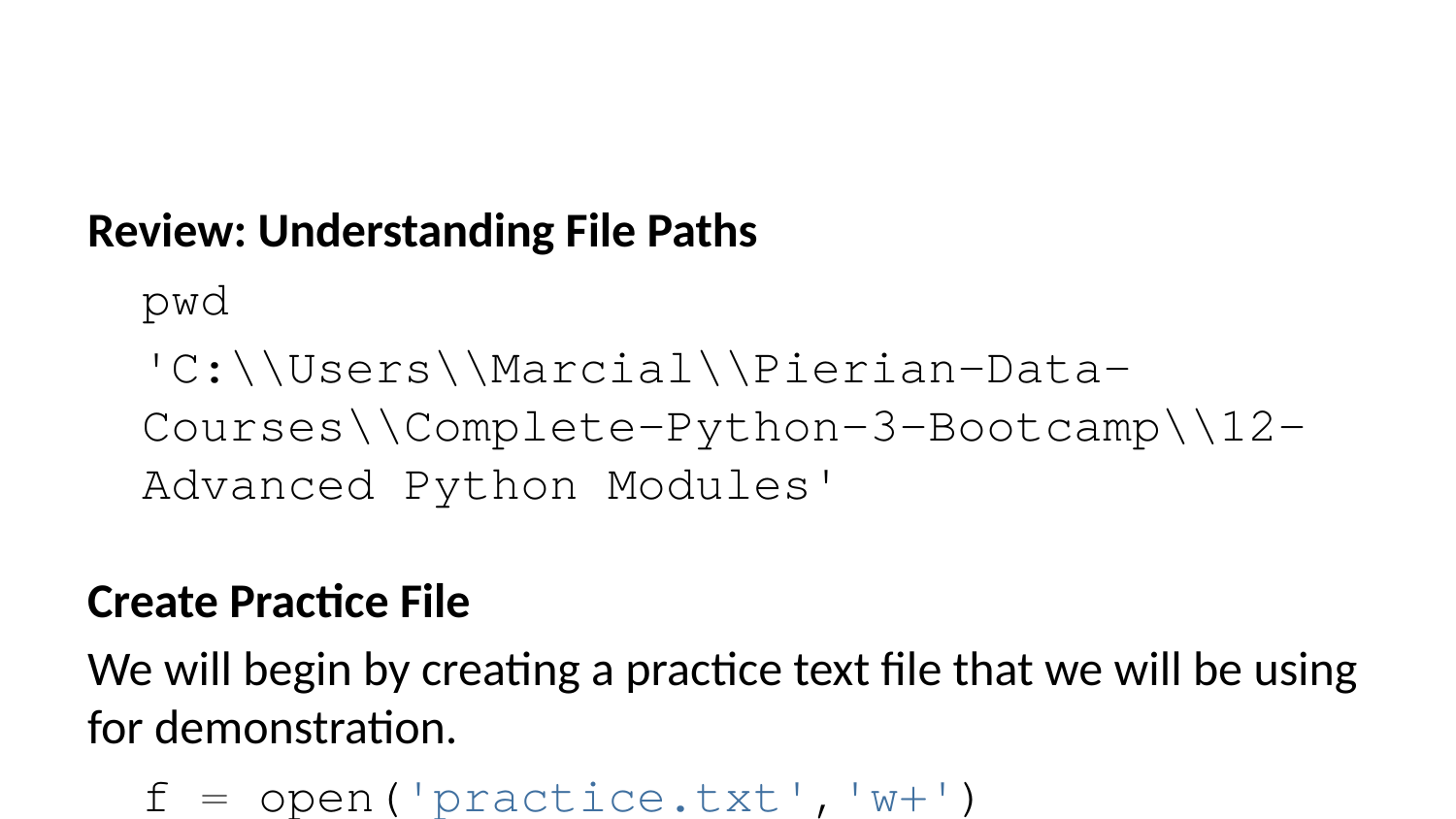

Review: Understanding File Paths
pwd
'C:\\Users\\Marcial\\Pierian-Data-Courses\\Complete-Python-3-Bootcamp\\12-Advanced Python Modules'
Create Practice File
We will begin by creating a practice text file that we will be using for demonstration.
f = open('practice.txt','w+')
f.write('test')
f.close()
Getting Directories
Python has a built-in os module that allows us to use operating system dependent functionality.
You can get the current directory:
import os
os.getcwd()
'C:\\Users\\Marcial\\Pierian-Data-Courses\\Complete-Python-3-Bootcamp\\12-Advanced Python Modules'
Listing Files in a Directory
You can also use the os module to list directories.
# In your current directory os.listdir()
['.ipynb_checkpoints',
 '00-Collections-Module.ipynb',
 '01-Datetime-Module.ipynb',
 '01-Opening-and-Reading-Files.ipynb',
 '02-Math-and-Random-Module.ipynb',
 '03-Python Debugger (pdb).ipynb',
 '04-Timing your code - timeit.ipynb',
 '05-Overview-of-Regular-Expressions.ipynb',
 '06-Unzipping-and-Zipping-Files.ipynb',
 '07-OS-Module.ipynb',
 '08-Advanced-Python-Module-Exercise',
 'comp_file.zip',
 'Example_Top_Level',
 'extracted_content',
 'new_file.txt',
 'new_file2.txt',
 'practice.txt']
# In any directory you pass os.listdir("C:\\Users")
['admin.DESKTOP-O64BPTC',
 'All Users',
 'Default',
 'Default User',
 'defaultuser0',
 'desktop.ini',
 'Marcial',
 'Public']
Moving Files
You can use the built-in shutil module to to move files to different locations. Keep in mind, there are permission restrictions, for example if you are logged in a User A, you won’t be able to make changes to the top level Users folder without the proper permissions, more info
import shutil
shutil.move('practice.txt','C:\\Users\\Marcial')
'C:\\Users\\Marcial\\practice.txt'
os.listdir()
['.ipynb_checkpoints',
 '00-Collections-Module.ipynb',
 '01-Datetime-Module.ipynb',
 '01-Opening-and-Reading-Files.ipynb',
 '02-Math-and-Random-Module.ipynb',
 '03-Python Debugger (pdb).ipynb',
 '04-Timing your code - timeit.ipynb',
 '05-Overview-of-Regular-Expressions.ipynb',
 '06-Unzipping-and-Zipping-Files.ipynb',
 '07-OS-Module.ipynb',
 '08-Advanced-Python-Module-Exercise',
 'comp_file.zip',
 'Example_Top_Level',
 'extracted_content',
 'new_file.txt',
 'new_file2.txt']
shutil.move('C:\\Users\\Marcial\practice.txt',os.getcwd())
'C:\\Users\\Marcial\\Pierian-Data-Courses\\Complete-Python-3-Bootcamp\\12-Advanced Python Modules\\practice.txt'
os.listdir()
['.ipynb_checkpoints',
 '00-Collections-Module.ipynb',
 '01-Datetime-Module.ipynb',
 '01-Opening-and-Reading-Files.ipynb',
 '02-Math-and-Random-Module.ipynb',
 '03-Python Debugger (pdb).ipynb',
 '04-Timing your code - timeit.ipynb',
 '05-Overview-of-Regular-Expressions.ipynb',
 '06-Unzipping-and-Zipping-Files.ipynb',
 '07-OS-Module.ipynb',
 '08-Advanced-Python-Module-Exercise',
 'comp_file.zip',
 'Example_Top_Level',
 'extracted_content',
 'new_file.txt',
 'new_file2.txt',
 'practice.txt']
Deleting Files